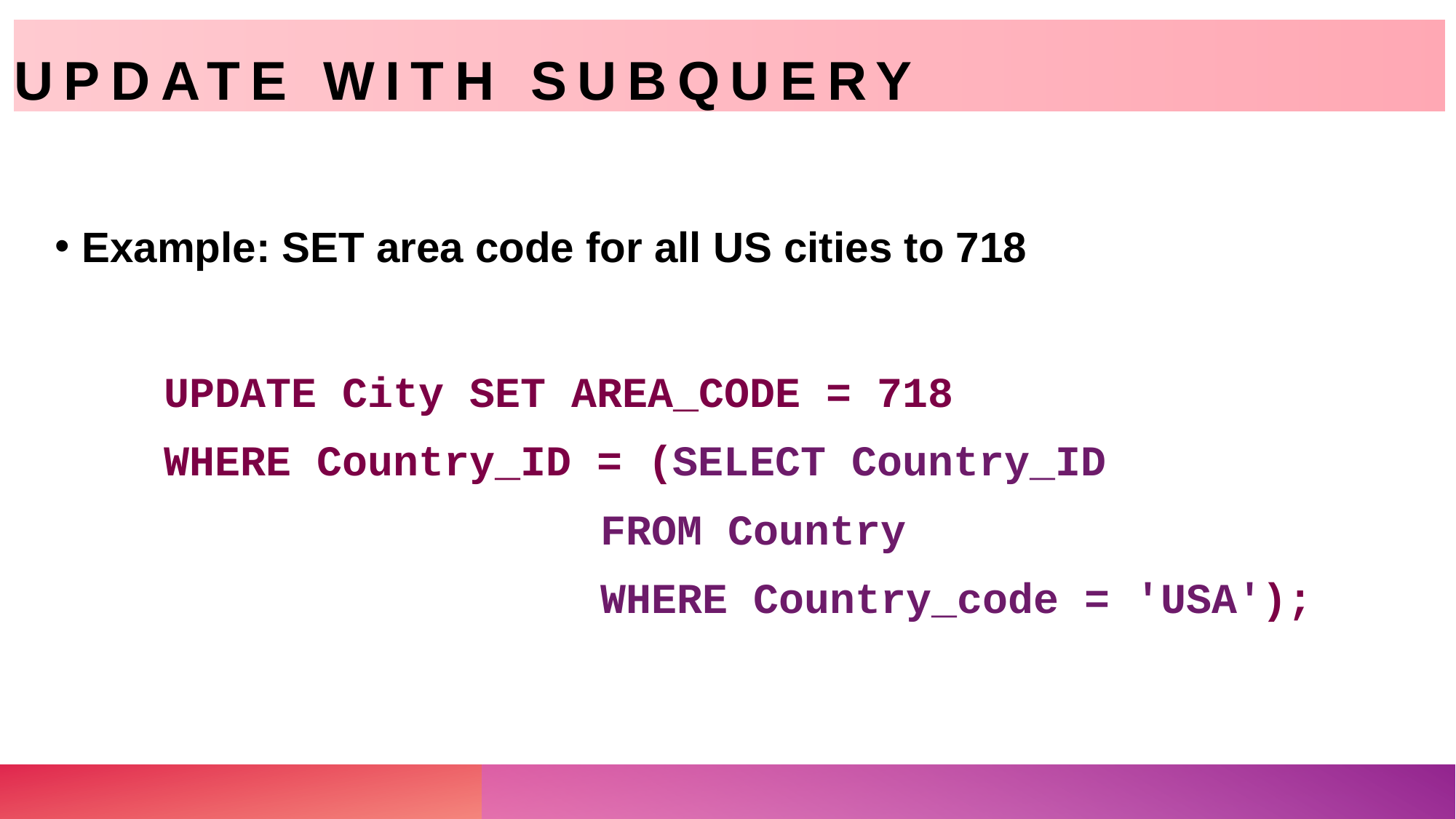

# UPDATE with subquery

Example: SET area code for all US cities to 718

UPDATE City SET AREA_CODE = 718
WHERE Country_ID = (SELECT Country_ID
				FROM Country
				WHERE Country_code = 'USA');